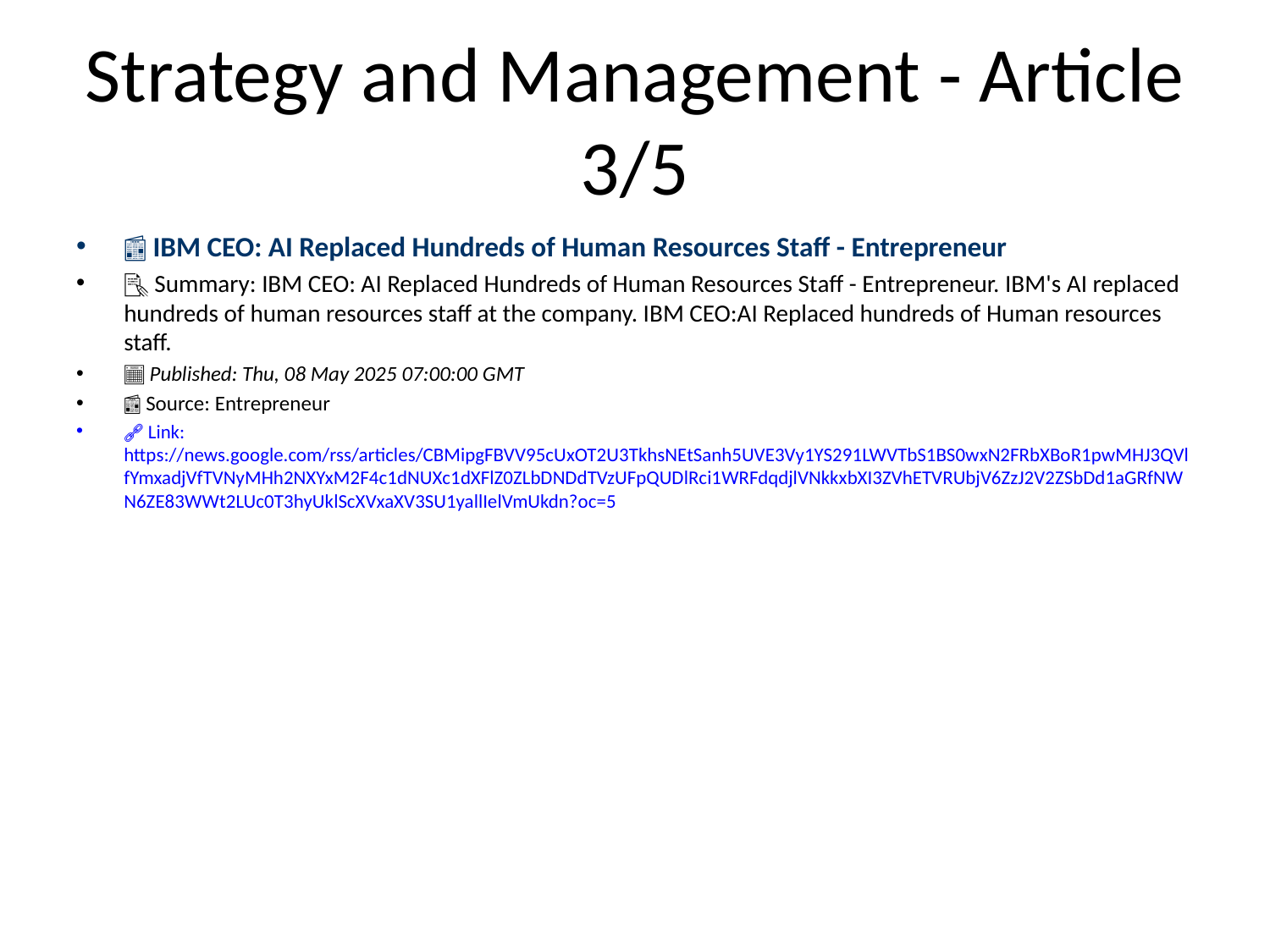

# Strategy and Management - Article 3/5
📰 IBM CEO: AI Replaced Hundreds of Human Resources Staff - Entrepreneur
📝 Summary: IBM CEO: AI Replaced Hundreds of Human Resources Staff - Entrepreneur. IBM's AI replaced hundreds of human resources staff at the company. IBM CEO:AI Replaced hundreds of Human resources staff.
📅 Published: Thu, 08 May 2025 07:00:00 GMT
📰 Source: Entrepreneur
🔗 Link: https://news.google.com/rss/articles/CBMipgFBVV95cUxOT2U3TkhsNEtSanh5UVE3Vy1YS291LWVTbS1BS0wxN2FRbXBoR1pwMHJ3QVlfYmxadjVfTVNyMHh2NXYxM2F4c1dNUXc1dXFlZ0ZLbDNDdTVzUFpQUDlRci1WRFdqdjlVNkkxbXI3ZVhETVRUbjV6ZzJ2V2ZSbDd1aGRfNWN6ZE83WWt2LUc0T3hyUklScXVxaXV3SU1yallIelVmUkdn?oc=5